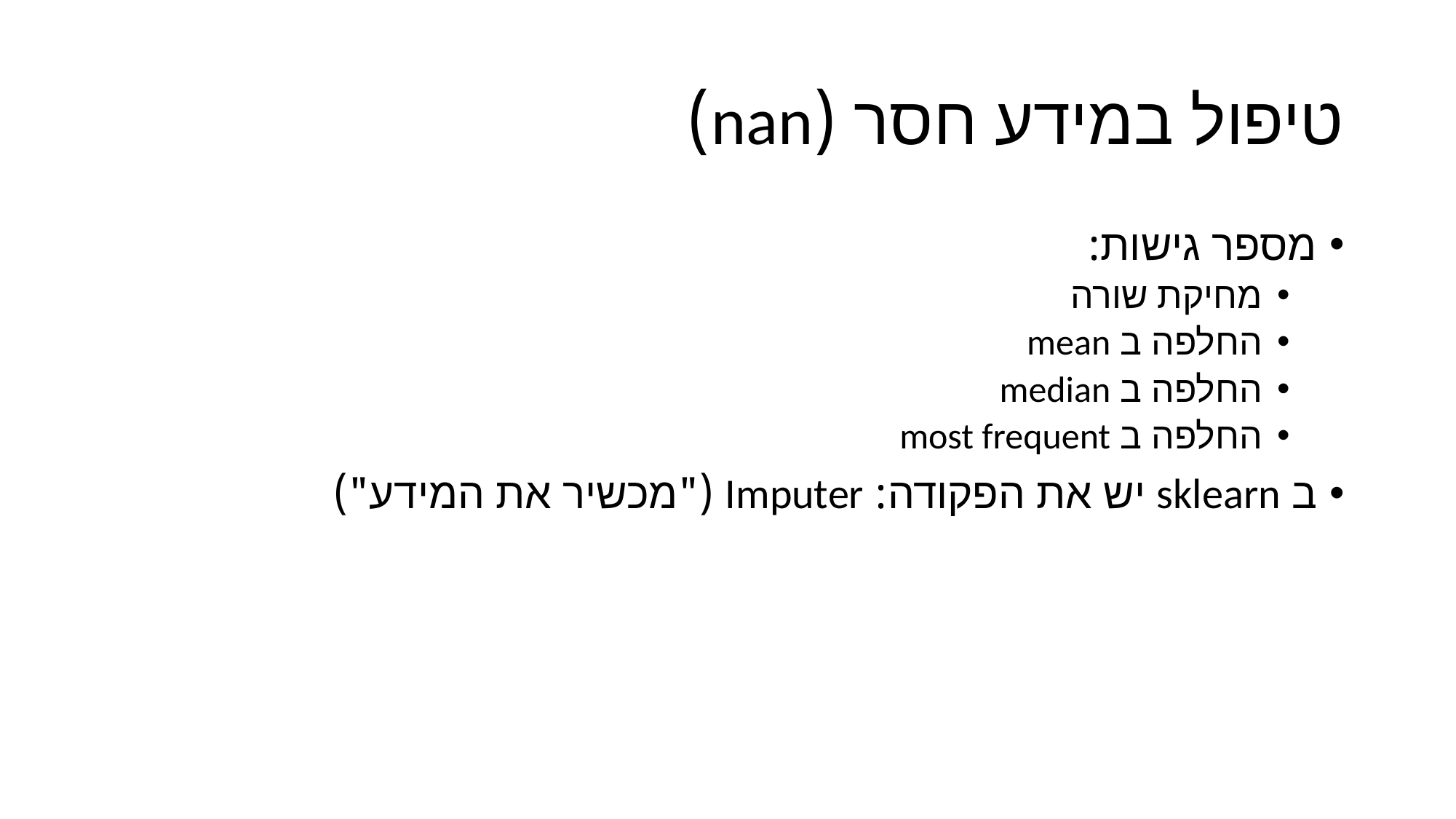

# טיפול במידע חסר (nan)
מספר גישות:
מחיקת שורה
החלפה ב mean
החלפה ב median
החלפה ב most frequent
ב sklearn יש את הפקודה: Imputer ("מכשיר את המידע")